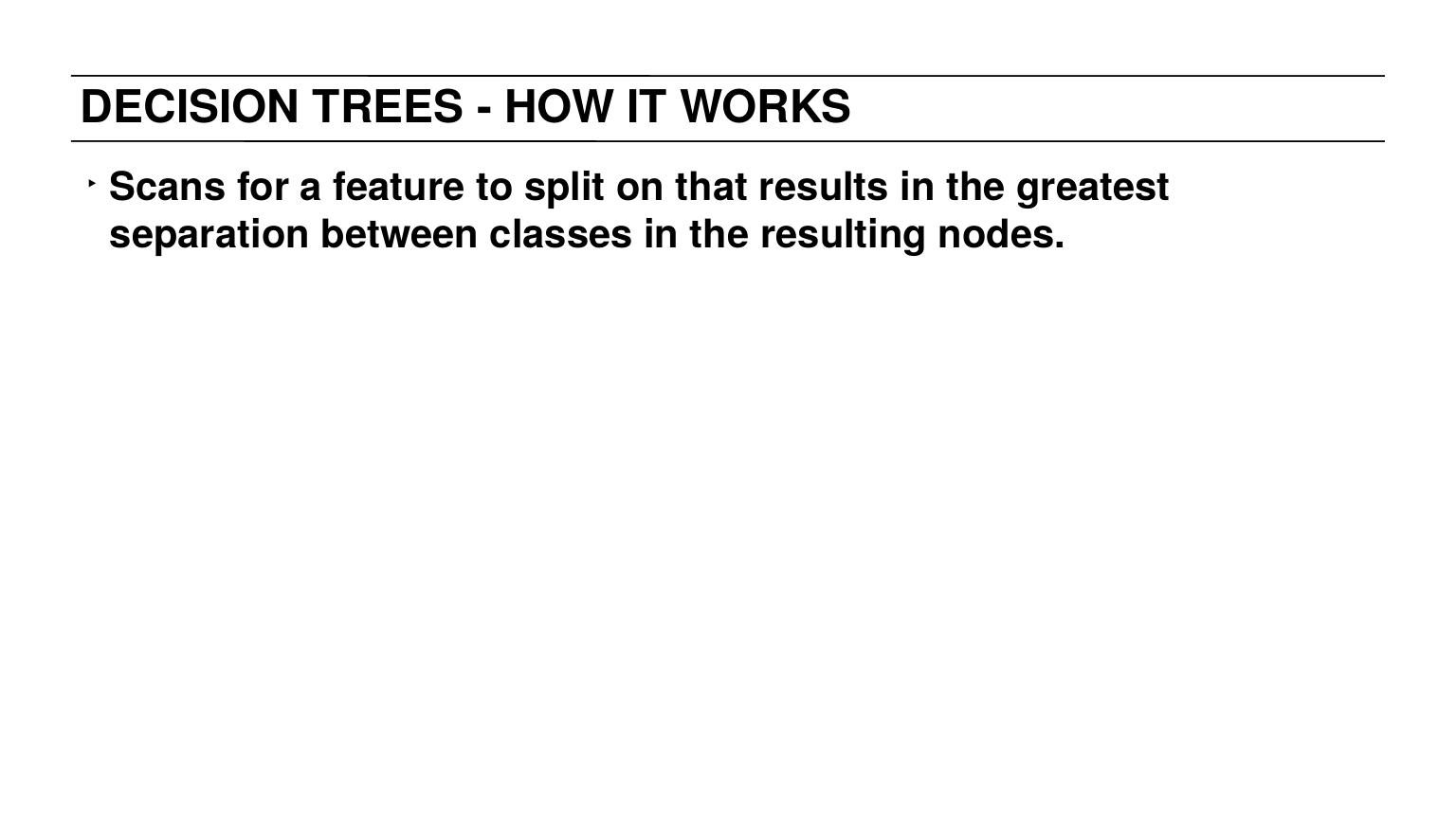

# DECISION TREES - HOW IT WORKS
11

Scans for a feature to split on that results in the greatest separation between classes in the resulting nodes.